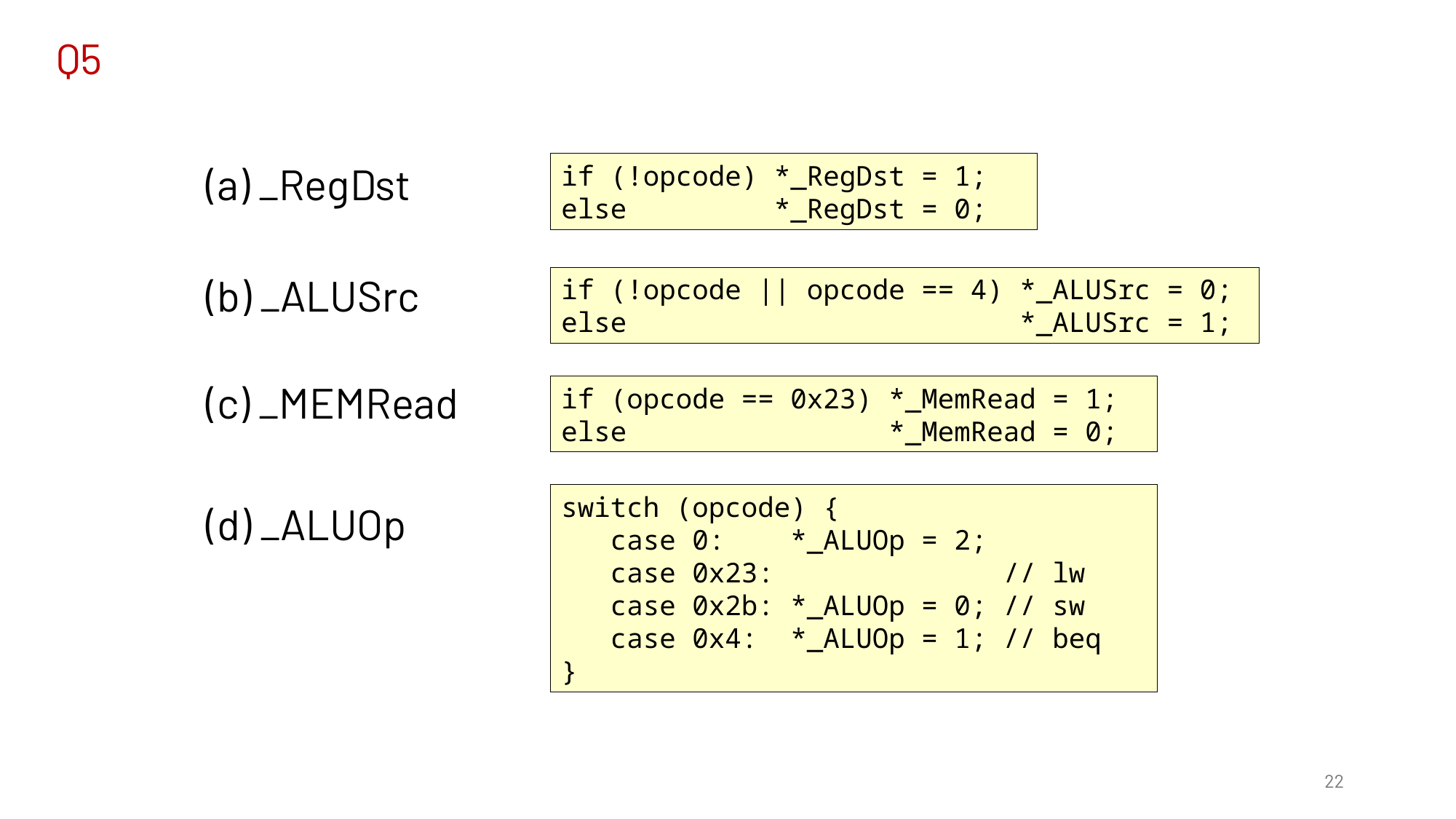

Q5
(a) _RegDst
if (!opcode) *_RegDst = 1;
else         *_RegDst = 0;
(b) _ALUSrc
if (!opcode || opcode == 4) *_ALUSrc = 0;
else                        *_ALUSrc = 1;
(c) _MEMRead
if (opcode == 0x23) *_MemRead = 1;
else                *_MemRead = 0;
switch (opcode) {
   case 0:    *_ALUOp = 2;
   case 0x23:              // lw
   case 0x2b: *_ALUOp = 0; // sw
   case 0x4:  *_ALUOp = 1; // beq
}
(d) _ALUOp
22